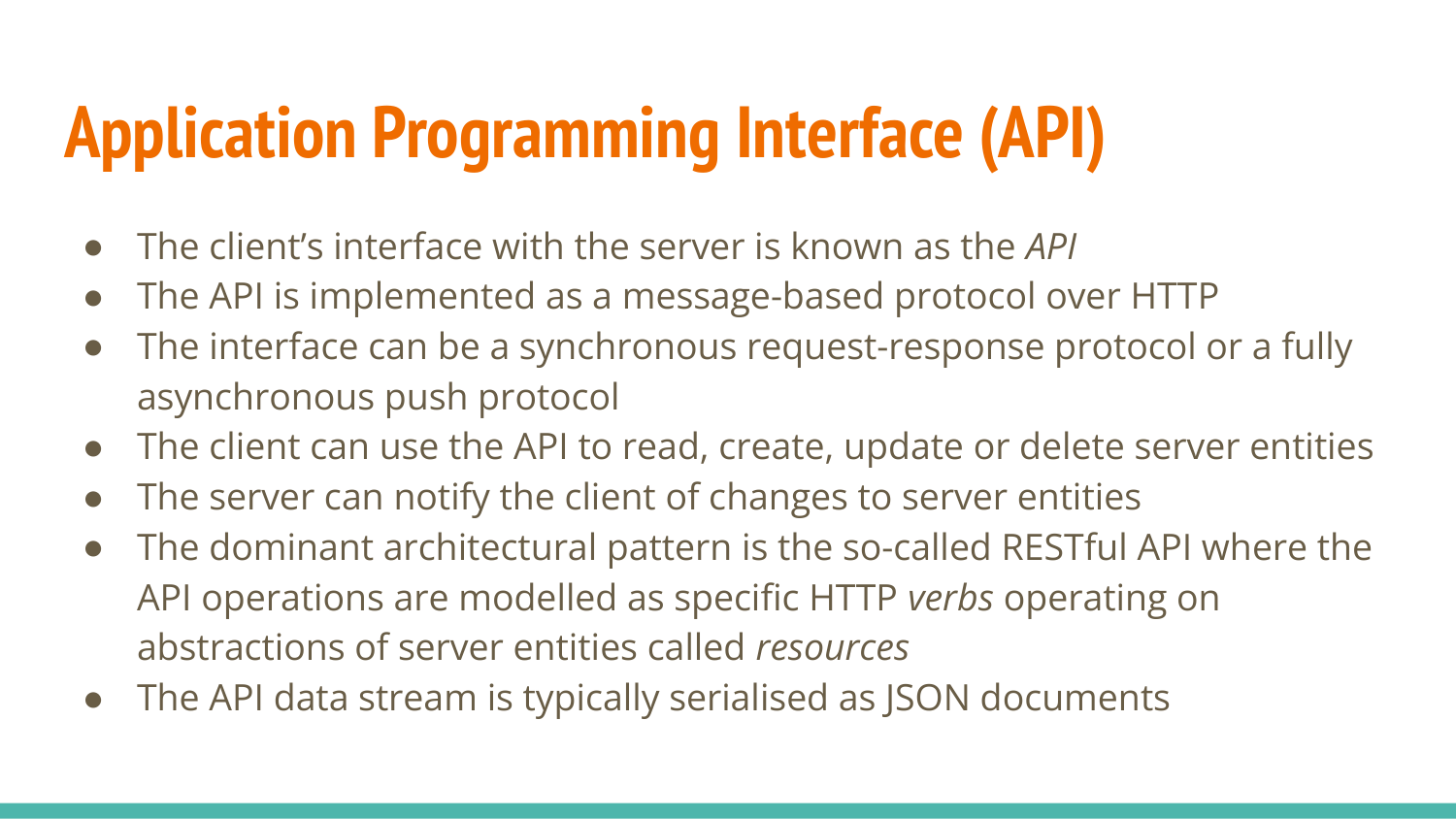

# Application Programming Interface (API)
The client’s interface with the server is known as the API
The API is implemented as a message-based protocol over HTTP
The interface can be a synchronous request-response protocol or a fully asynchronous push protocol
The client can use the API to read, create, update or delete server entities
The server can notify the client of changes to server entities
The dominant architectural pattern is the so-called RESTful API where the API operations are modelled as specific HTTP verbs operating on abstractions of server entities called resources
The API data stream is typically serialised as JSON documents